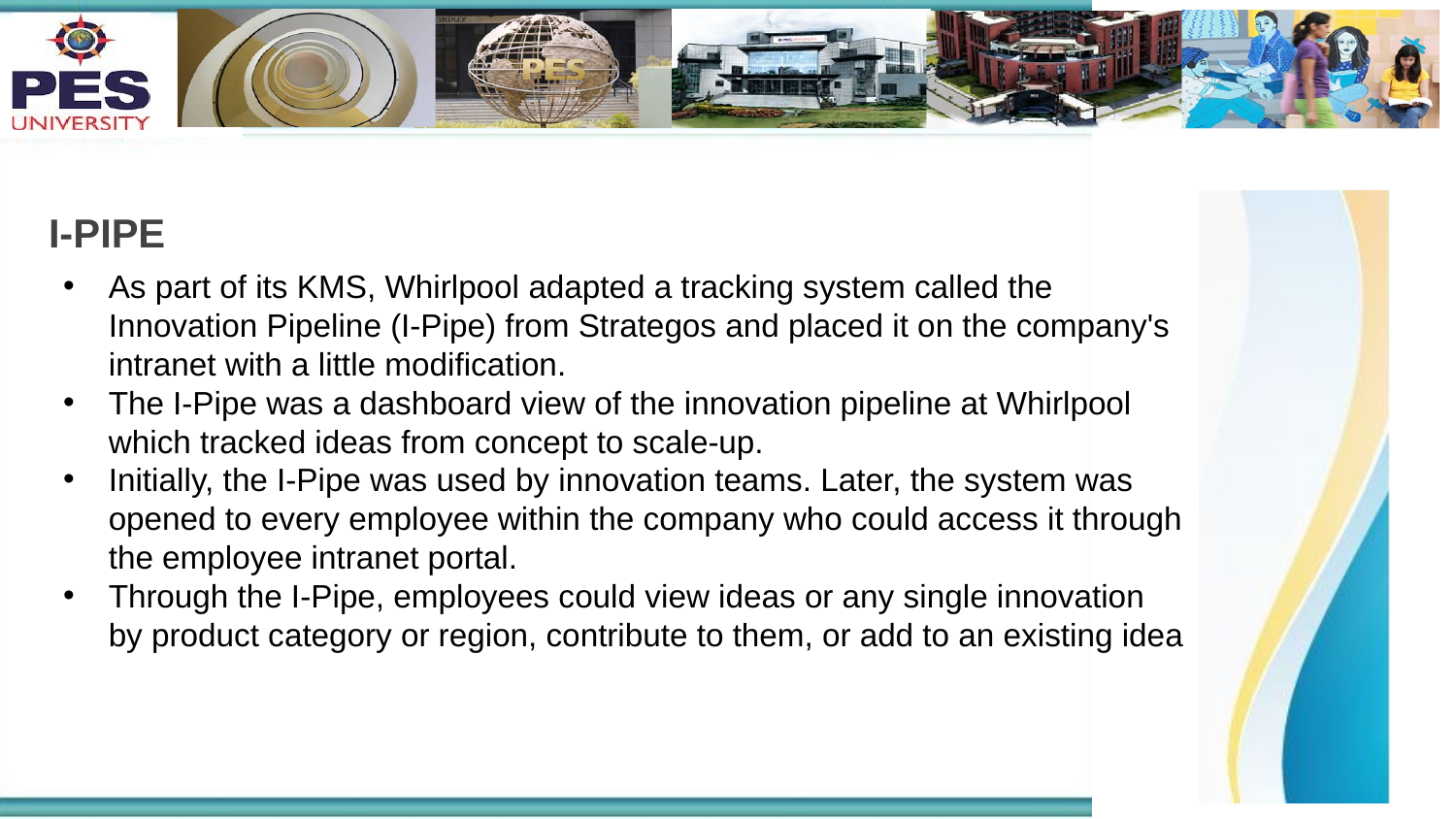

# I-PIPE
As part of its KMS, Whirlpool adapted a tracking system called the Innovation Pipeline (I-Pipe) from Strategos and placed it on the company's intranet with a little modification.
The I-Pipe was a dashboard view of the innovation pipeline at Whirlpool which tracked ideas from concept to scale-up.
Initially, the I-Pipe was used by innovation teams. Later, the system was opened to every employee within the company who could access it through the employee intranet portal.
Through the I-Pipe, employees could view ideas or any single innovation by product category or region, contribute to them, or add to an existing idea